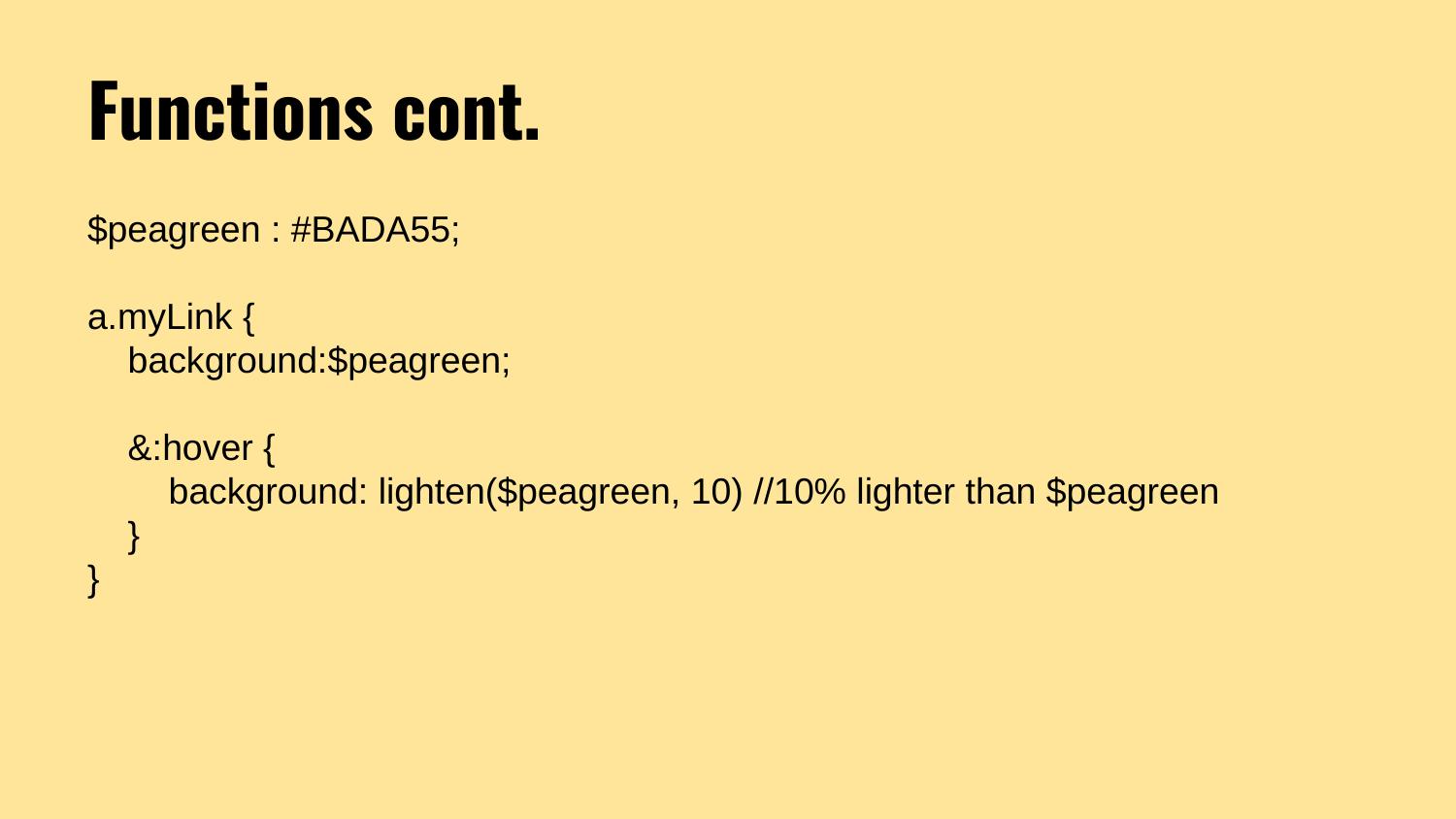

# Functions cont.
$peagreen : #BADA55;
a.myLink {
    background:$peagreen;
    &:hover {
        background: lighten($peagreen, 10) //10% lighter than $peagreen
    }
}